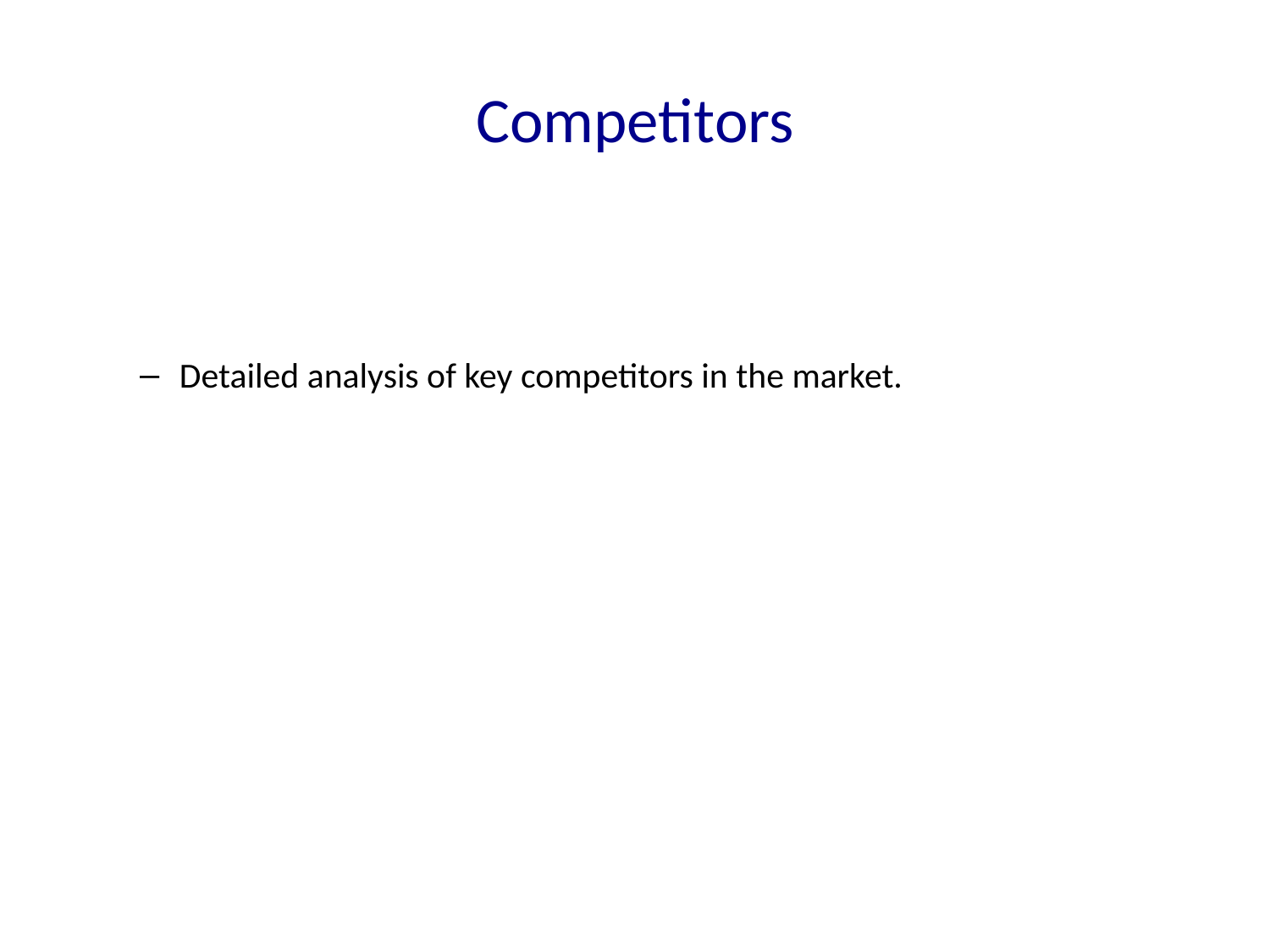

# Competitors

Detailed analysis of key competitors in the market.